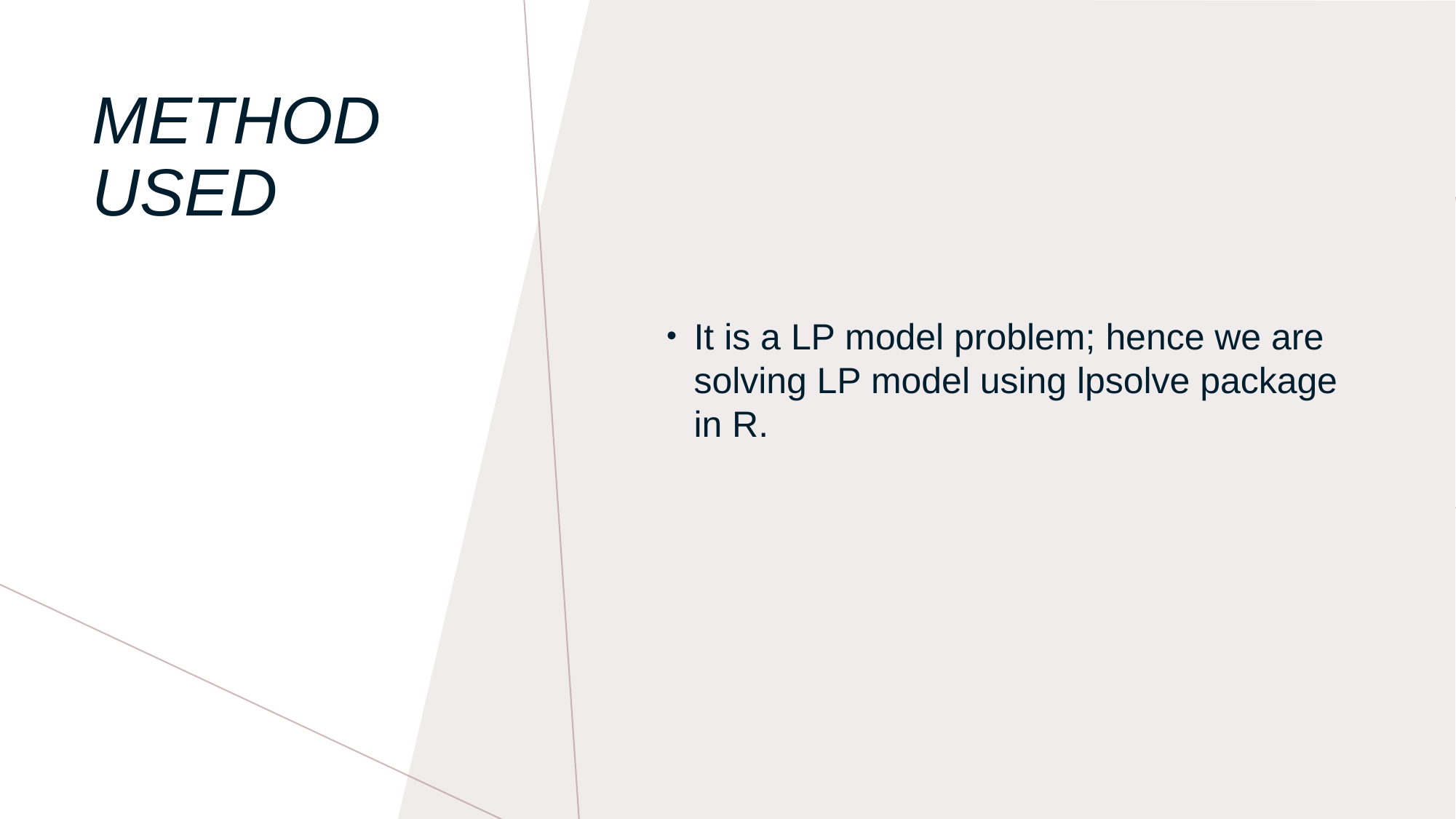

It is a LP model problem; hence we are solving LP model using lpsolve package in R.

# Method Used